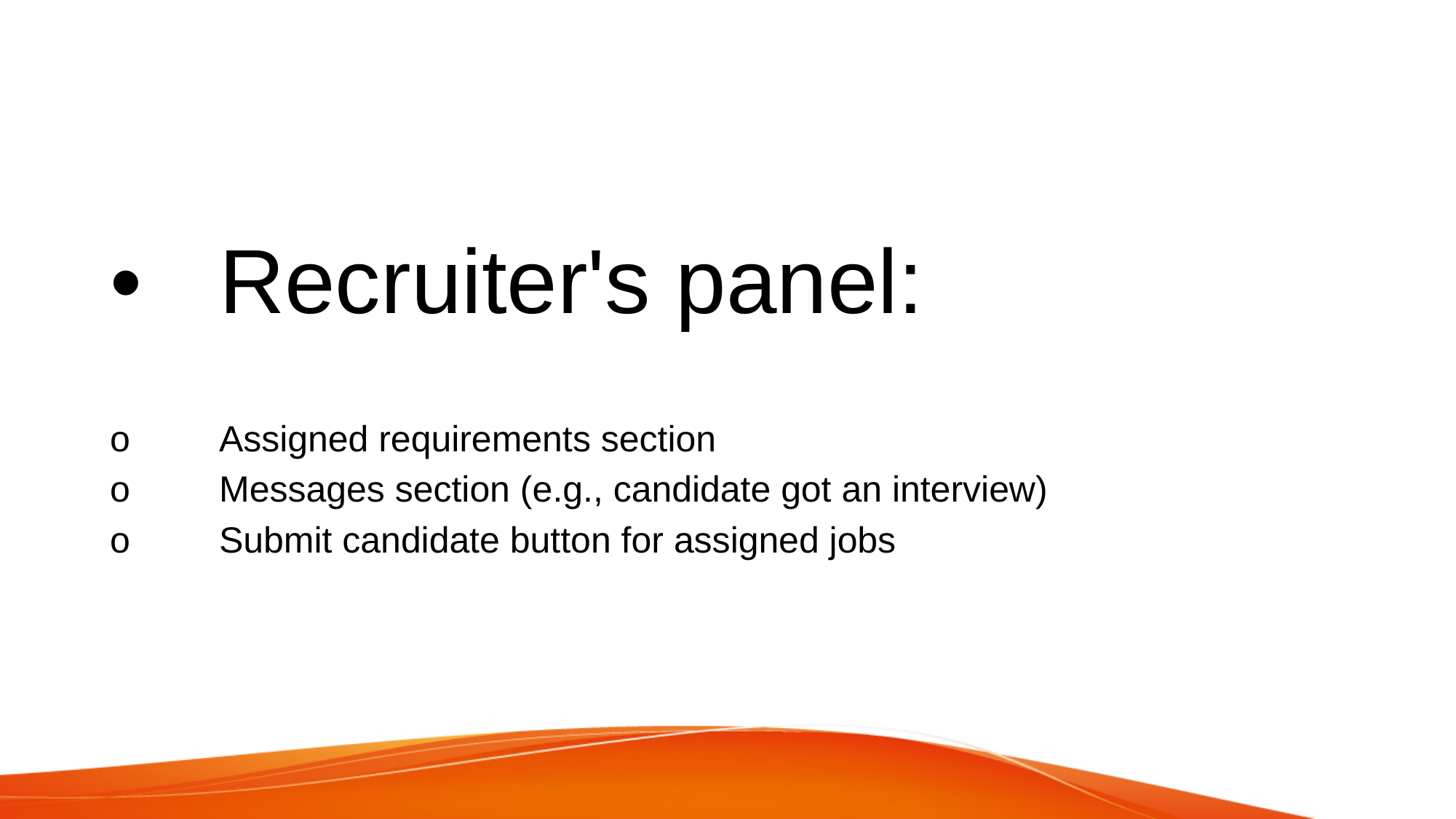

# •	Recruiter's panel:
o	Assigned requirements section
o	Messages section (e.g., candidate got an interview)
o	Submit candidate button for assigned jobs